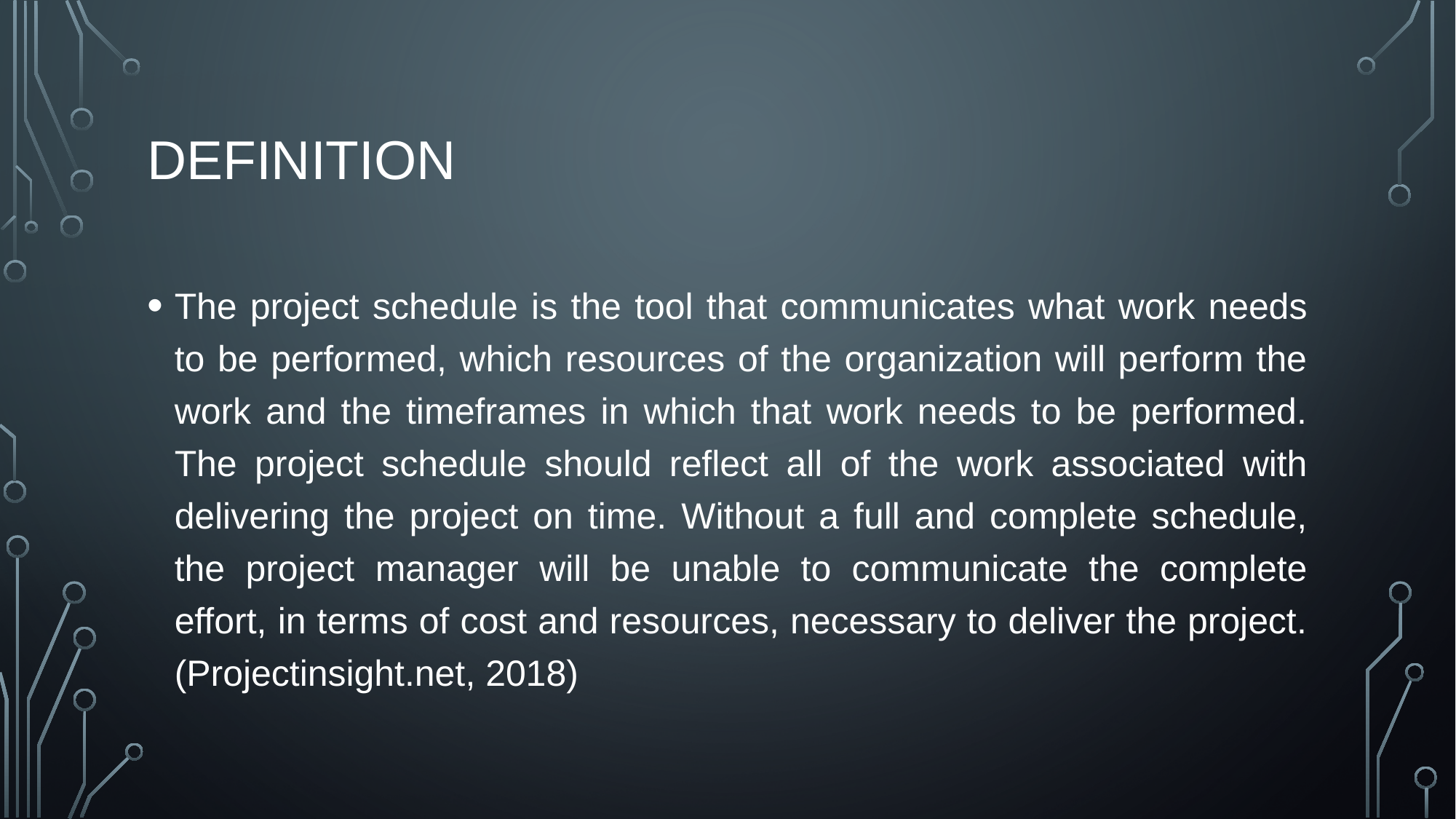

# Definition
The project schedule is the tool that communicates what work needs to be performed, which resources of the organization will perform the work and the timeframes in which that work needs to be performed. The project schedule should reflect all of the work associated with delivering the project on time. Without a full and complete schedule, the project manager will be unable to communicate the complete effort, in terms of cost and resources, necessary to deliver the project. (Projectinsight.net, 2018)